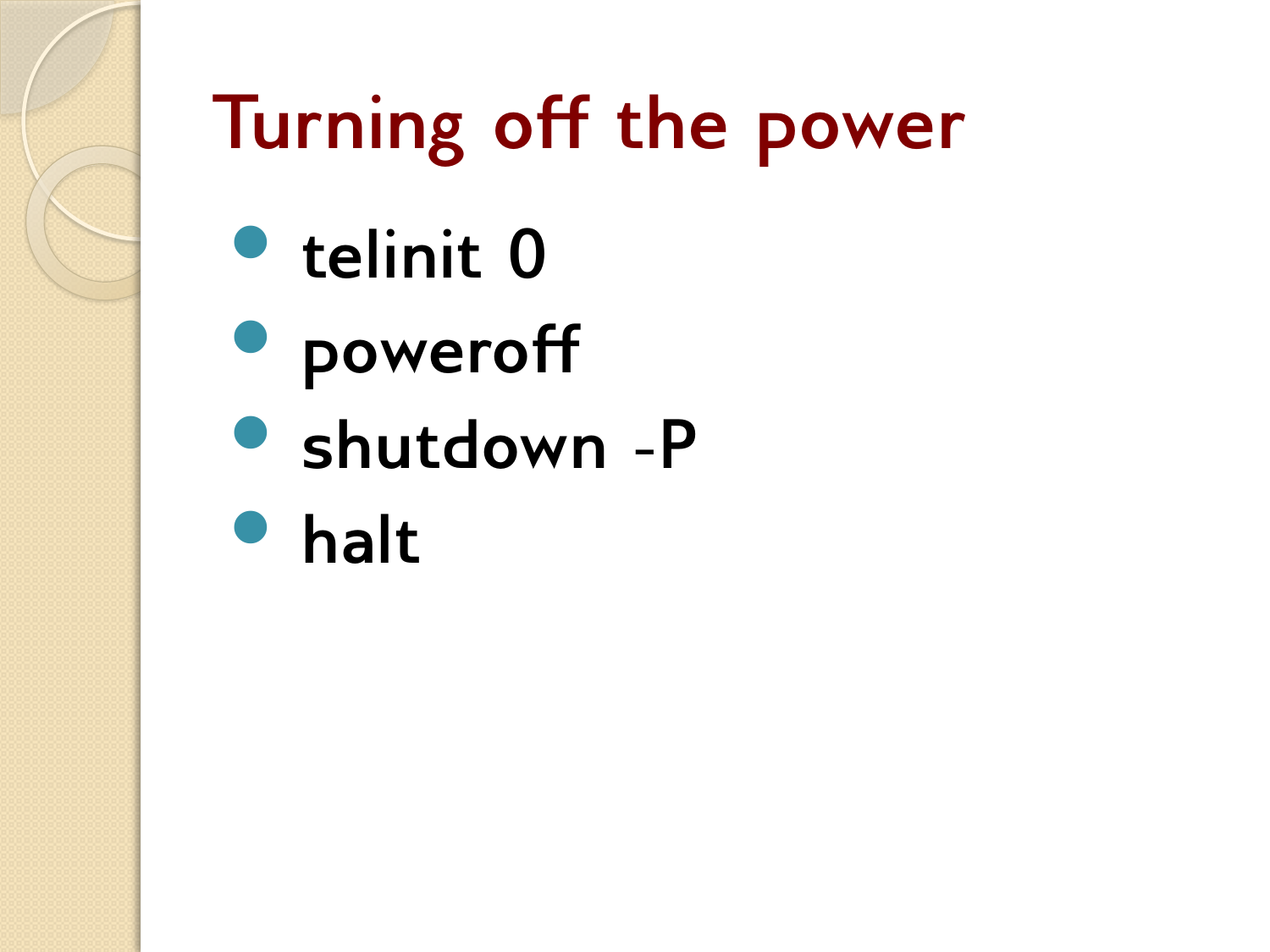

# Turning off the power
telinit 0
poweroff
shutdown -P
halt